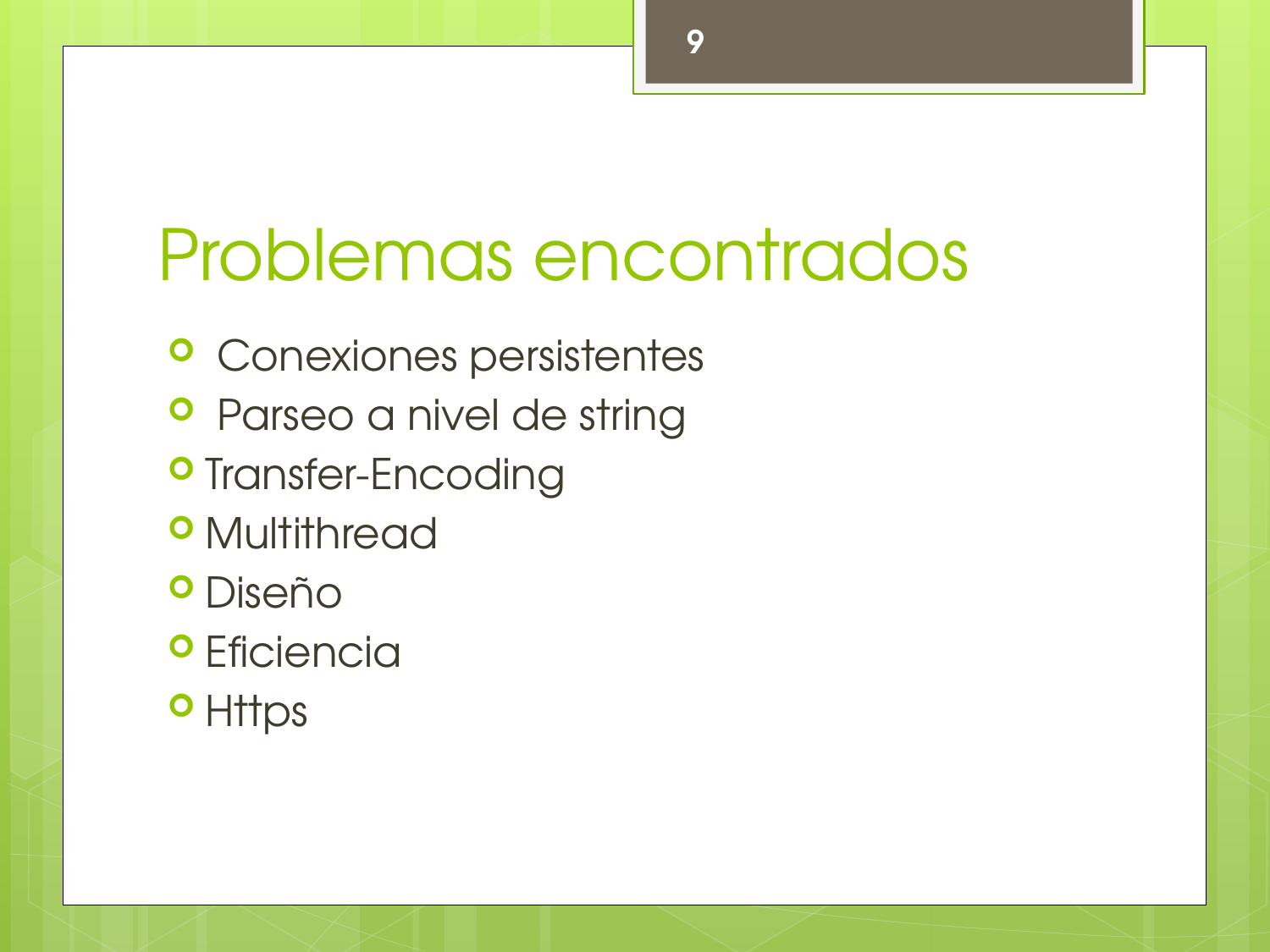

9
# Problemas encontrados
 Conexiones persistentes
 Parseo a nivel de string
Transfer-Encoding
Multithread
Diseño
Eficiencia
Https